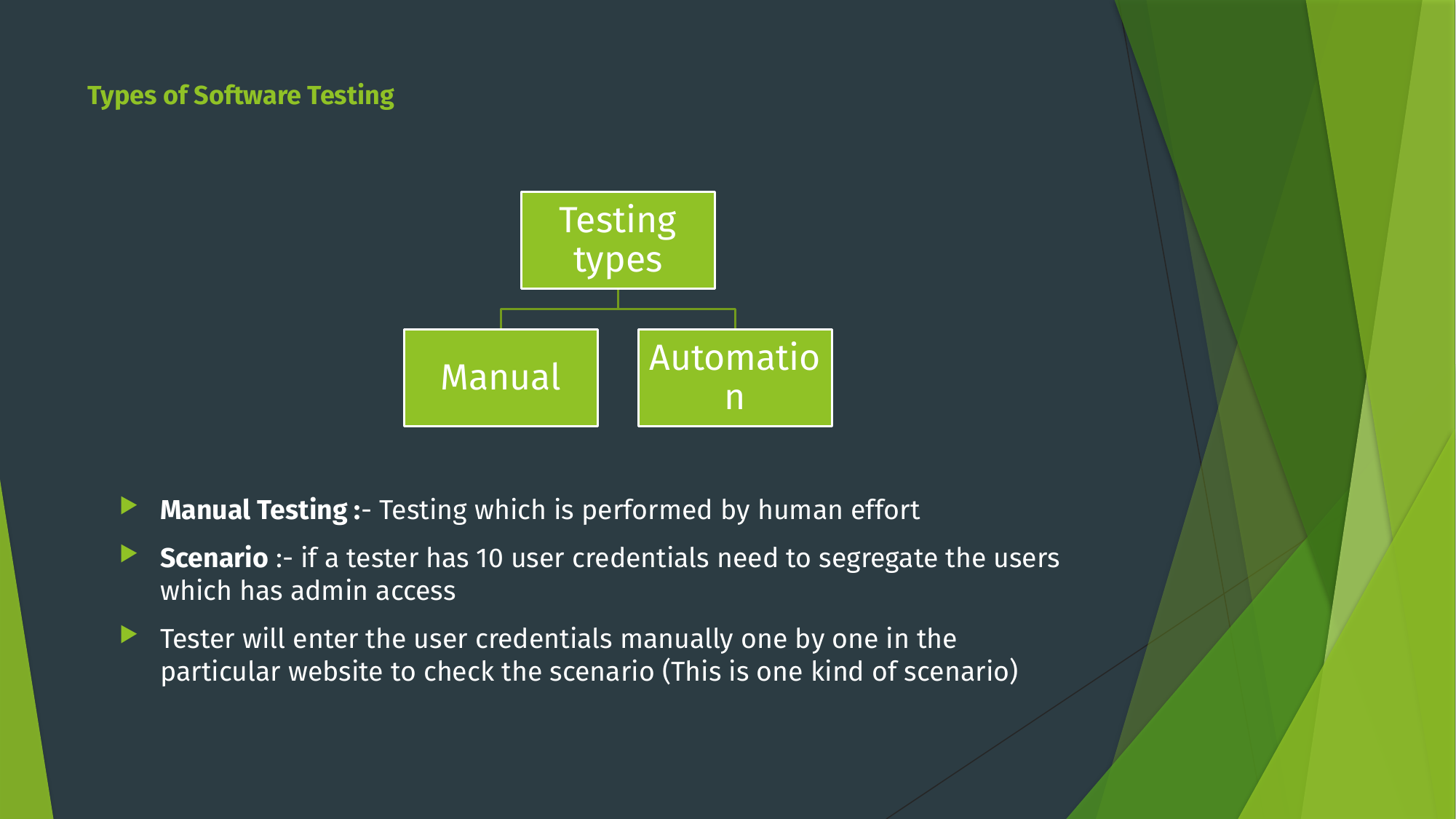

# Types of Software Testing
Testing types
Manual
Automation
Manual Testing :- Testing which is performed by human effort
Scenario :- if a tester has 10 user credentials need to segregate the users which has admin access
Tester will enter the user credentials manually one by one in the particular website to check the scenario (This is one kind of scenario)